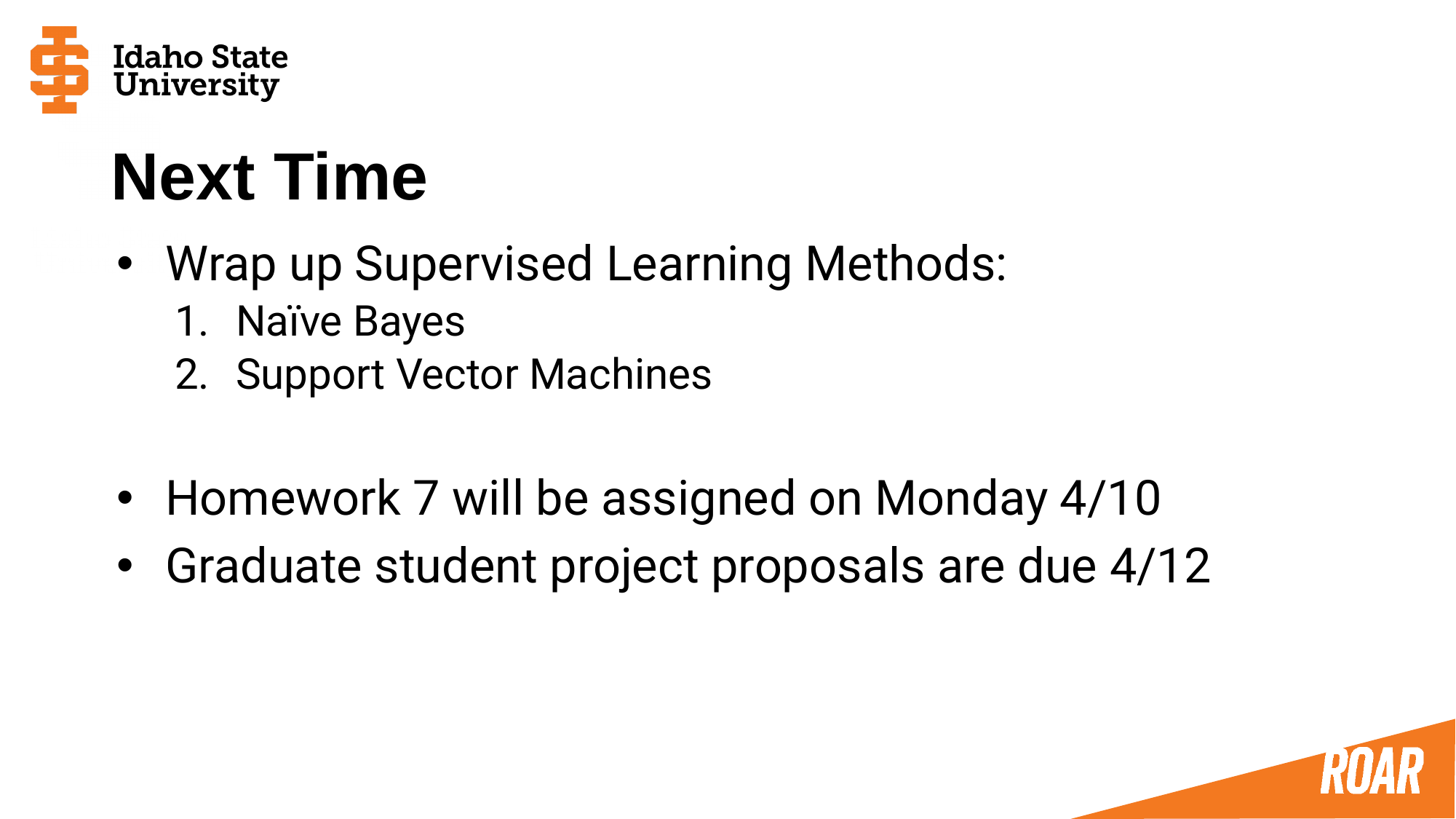

# Next Time
Wrap up Supervised Learning Methods:
Naïve Bayes
Support Vector Machines

Homework 7 will be assigned on Monday 4/10
Graduate student project proposals are due 4/12